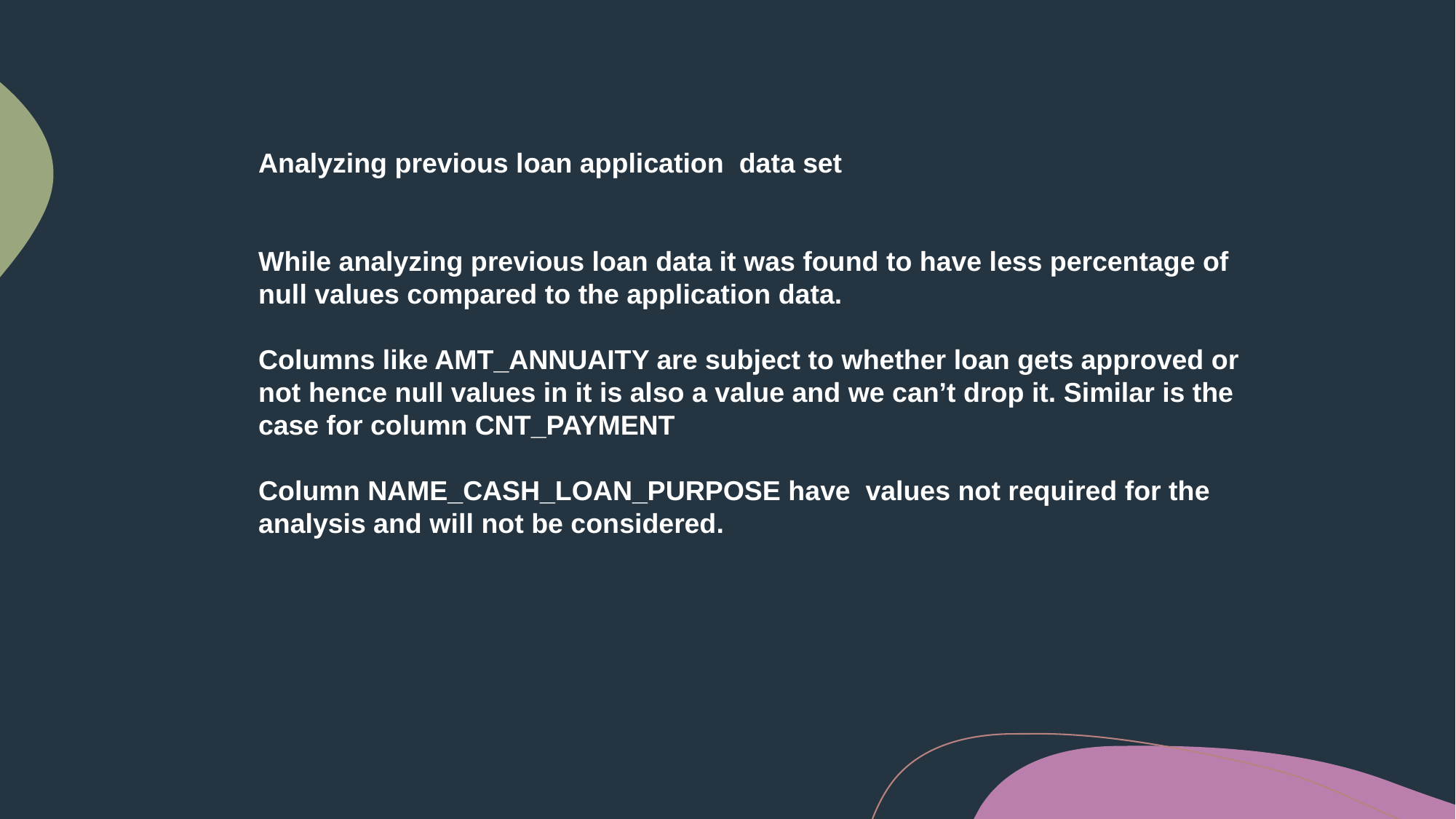

Analyzing previous loan application  data set

While analyzing previous loan data it was found to have less percentage of null values compared to the application data.

Columns like AMT_ANNUAITY are subject to whether loan gets approved or not hence null values in it is also a value and we can’t drop it. Similar is the case for column CNT_PAYMENT

Column NAME_CASH_LOAN_PURPOSE have  values not required for the analysis and will not be considered.